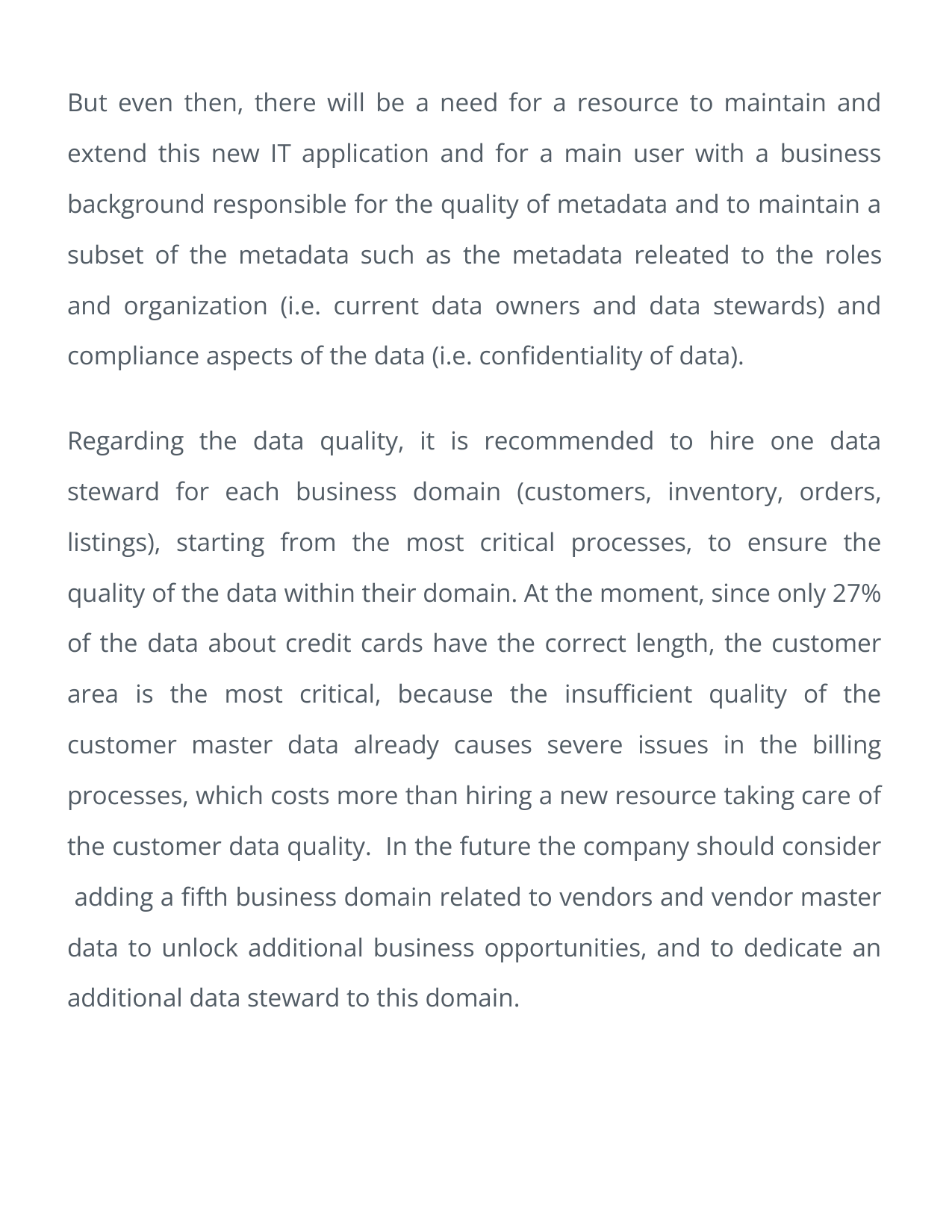

But even then, there will be a need for a resource to maintain and extend this new IT application and for a main user with a business background responsible for the quality of metadata and to maintain a subset of the metadata such as the metadata releated to the roles and organization (i.e. current data owners and data stewards) and compliance aspects of the data (i.e. confidentiality of data).
Regarding the data quality, it is recommended to hire one data steward for each business domain (customers, inventory, orders, listings), starting from the most critical processes, to ensure the quality of the data within their domain. At the moment, since only 27% of the data about credit cards have the correct length, the customer area is the most critical, because the insufficient quality of the customer master data already causes severe issues in the billing processes, which costs more than hiring a new resource taking care of the customer data quality.  In the future the company should consider  adding a fifth business domain related to vendors and vendor master data to unlock additional business opportunities, and to dedicate an additional data steward to this domain.